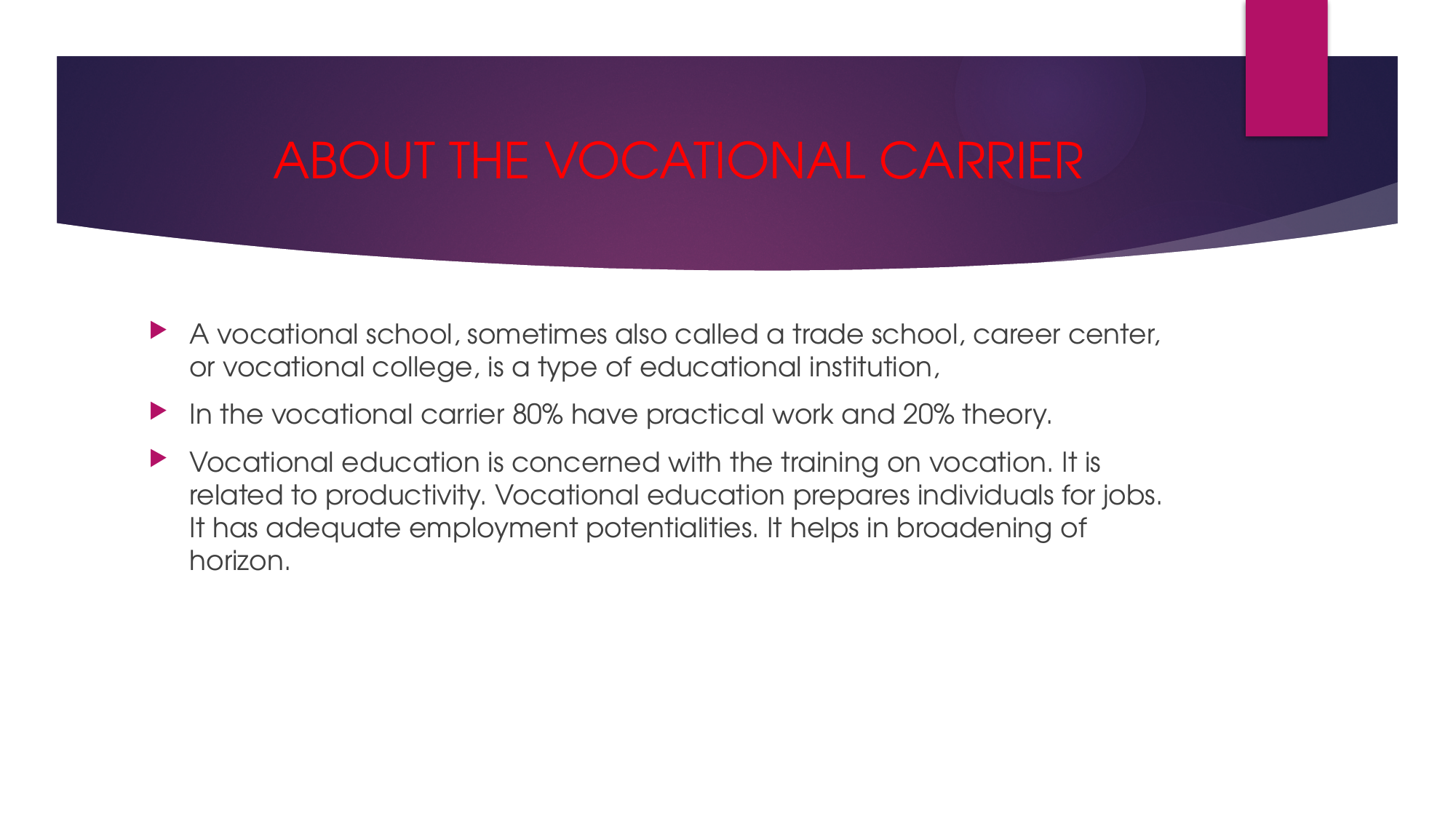

# ABOUT THE VOCATIONAL CARRIER
A vocational school, sometimes also called a trade school, career center, or vocational college, is a type of educational institution,
In the vocational carrier 80% have practical work and 20% theory.
Vocational education is concerned with the training on vocation. It is related to productivity. Vocational education prepares individuals for jobs. It has adequate employment potentialities. It helps in broadening of horizon.